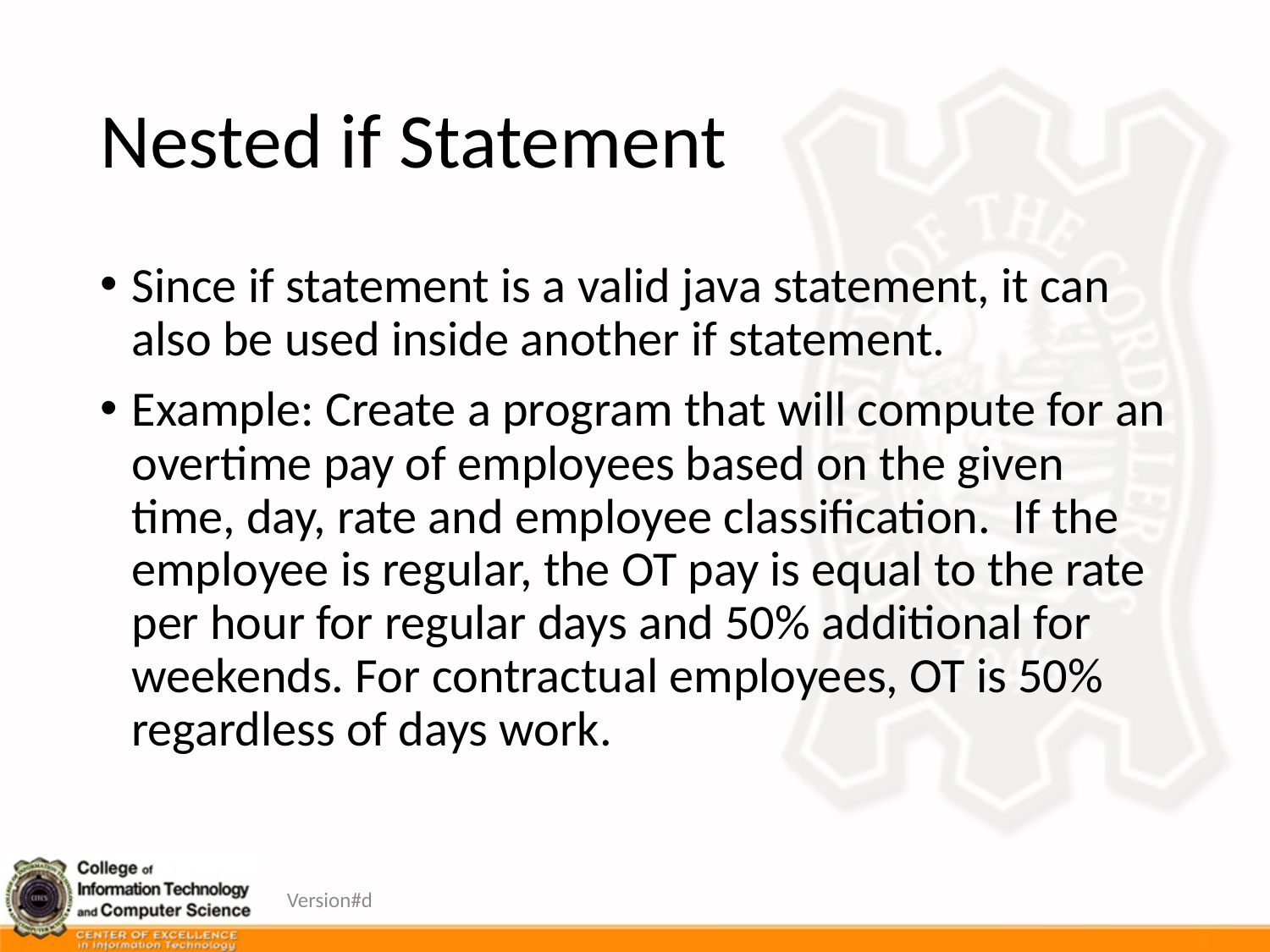

# Nested if Statement
Since if statement is a valid java statement, it can also be used inside another if statement.
Example: Create a program that will compute for an overtime pay of employees based on the given time, day, rate and employee classification.  If the employee is regular, the OT pay is equal to the rate per hour for regular days and 50% additional for weekends. For contractual employees, OT is 50% regardless of days work.
Version#d